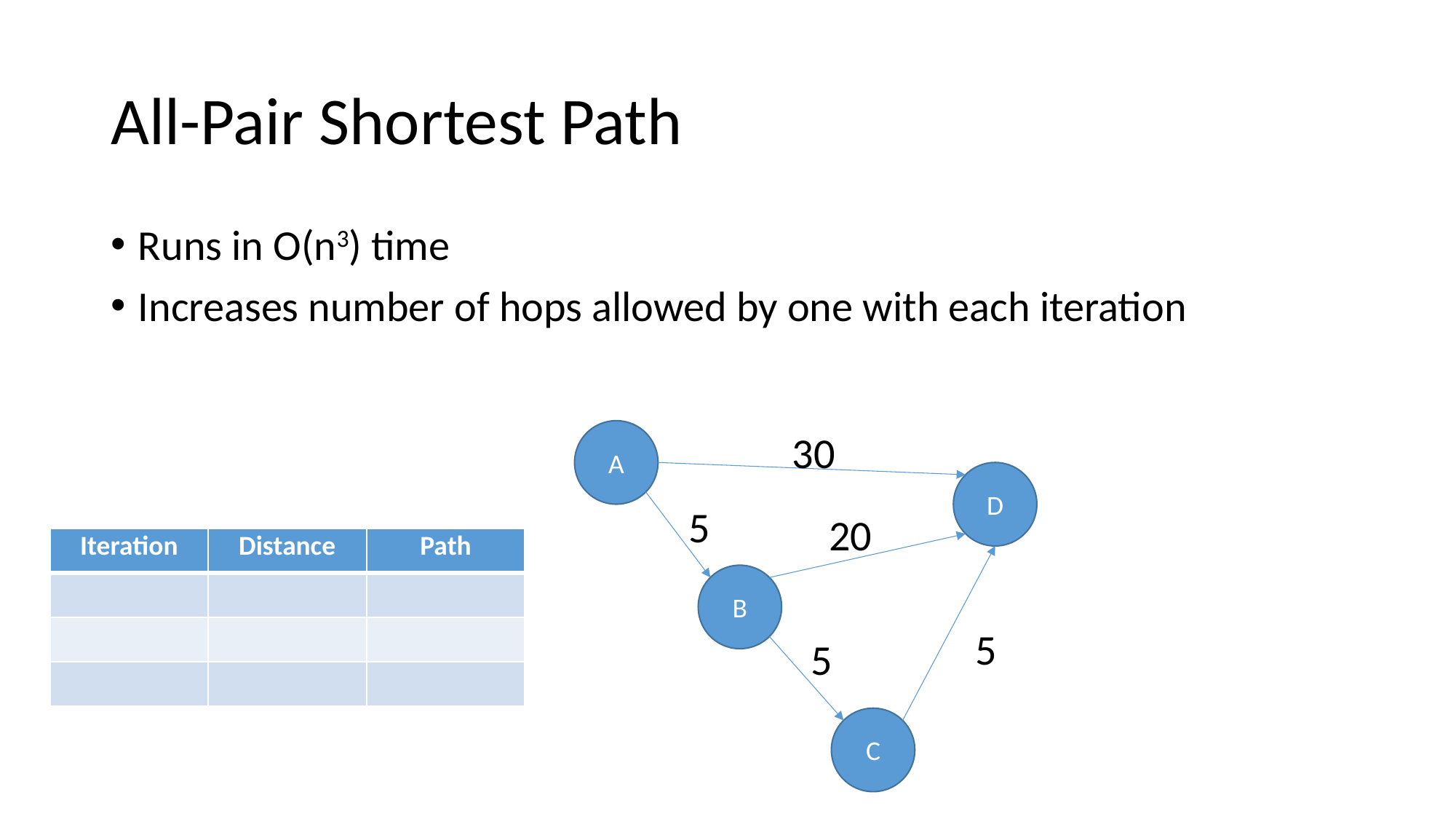

# All-Pair Shortest Path
Runs in O(n3) time
Increases number of hops allowed by one with each iteration

30
A
D
5
20
| Iteration | Distance | Path |
| --- | --- | --- |
|  |  |  |
|  |  |  |
|  |  |  |
B
5
5
C